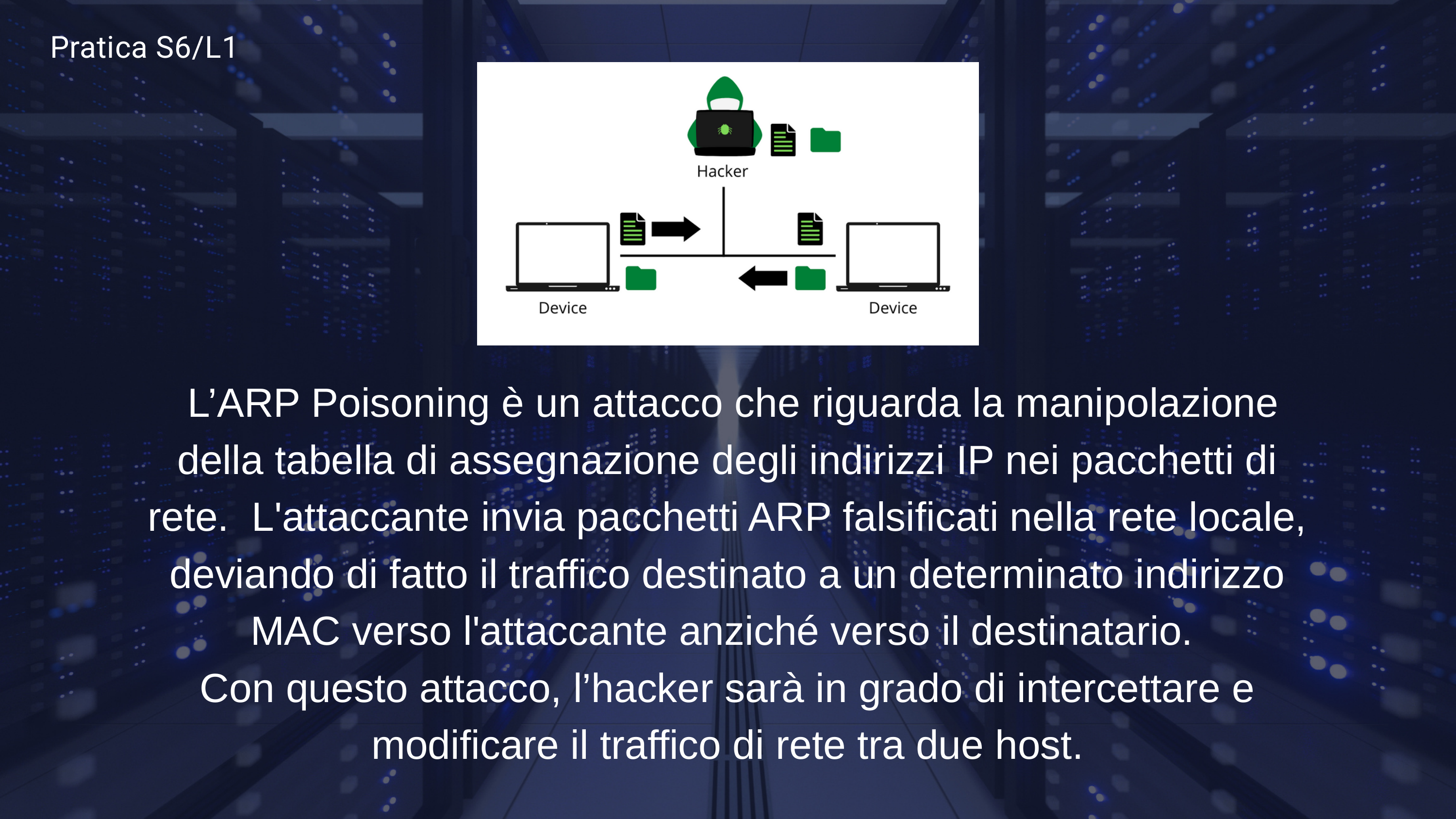

Pratica S6/L1

 L’ARP Poisoning è un attacco che riguarda la manipolazione della tabella di assegnazione degli indirizzi IP nei pacchetti di rete.  L'attaccante invia pacchetti ARP falsificati nella rete locale, deviando di fatto il traffico destinato a un determinato indirizzo MAC verso l'attaccante anziché verso il destinatario.
Con questo attacco, l’hacker sarà in grado di intercettare e modificare il traffico di rete tra due host.